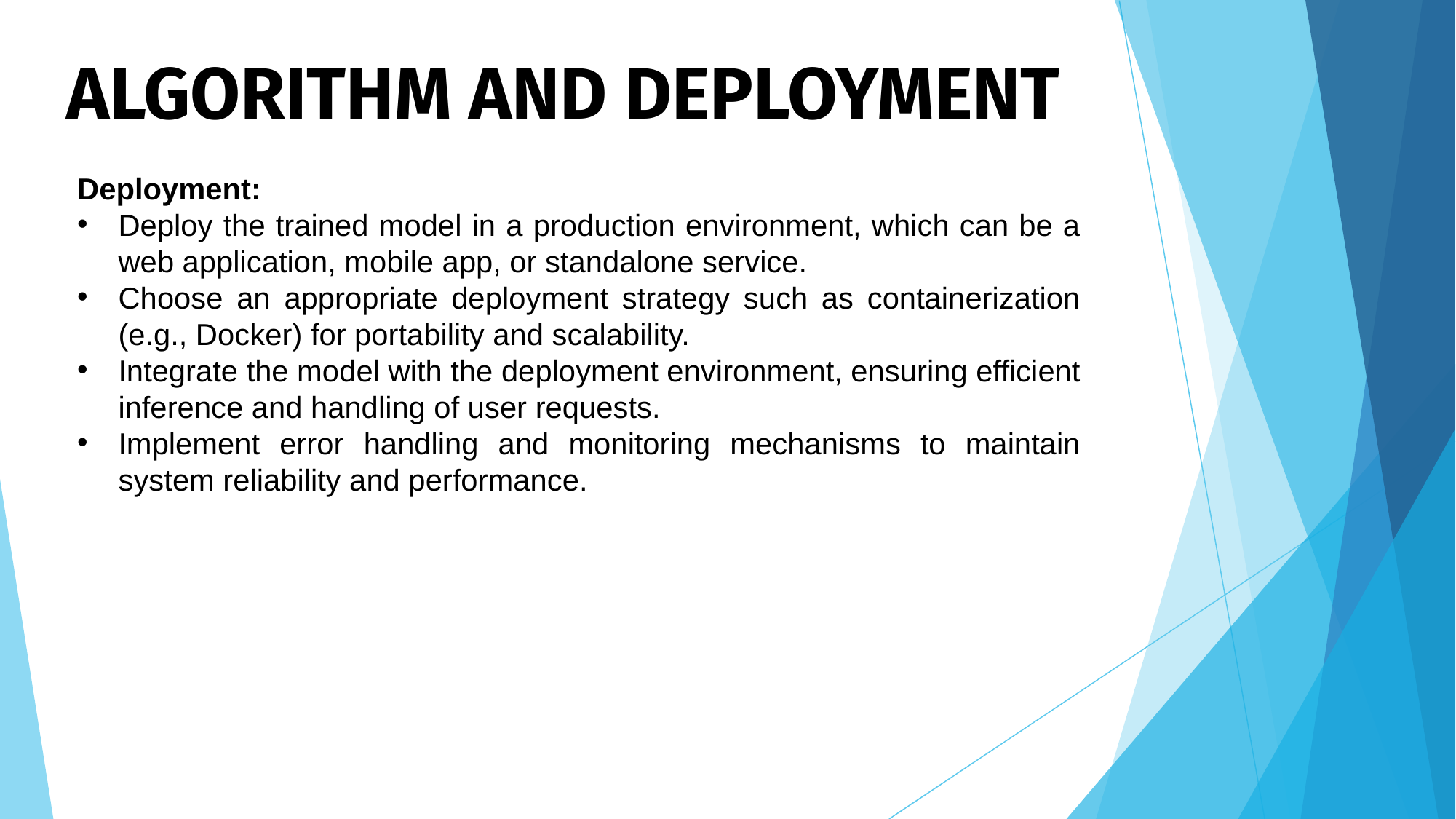

# ALGORITHM AND DEPLOYMENT
Deployment:
Deploy the trained model in a production environment, which can be a web application, mobile app, or standalone service.
Choose an appropriate deployment strategy such as containerization (e.g., Docker) for portability and scalability.
Integrate the model with the deployment environment, ensuring efficient inference and handling of user requests.
Implement error handling and monitoring mechanisms to maintain system reliability and performance.